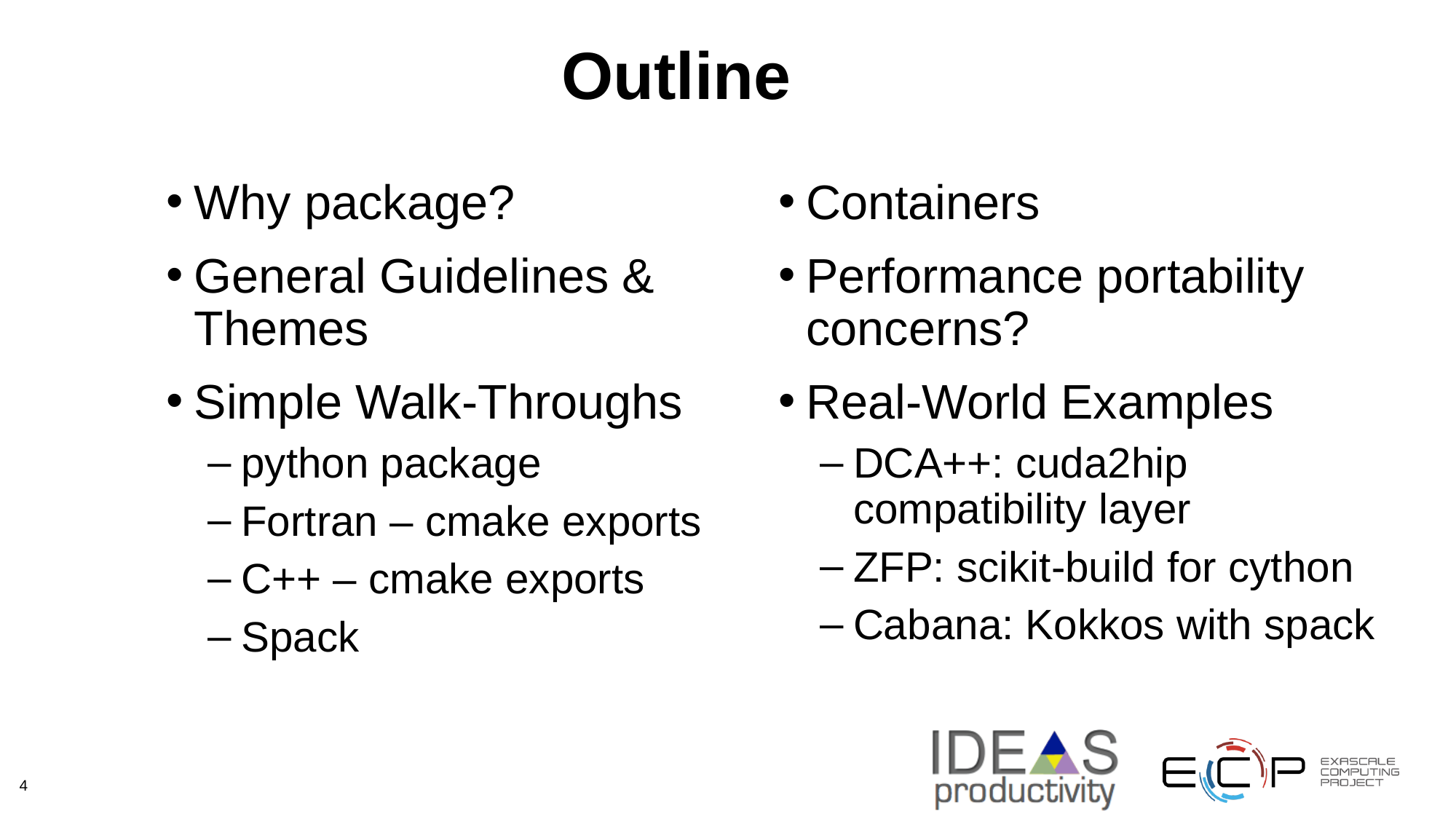

# Outline
Why package?
General Guidelines & Themes
Simple Walk-Throughs
python package
Fortran – cmake exports
C++ – cmake exports
Spack

Containers
Performance portability concerns?
Real-World Examples
DCA++: cuda2hip compatibility layer
ZFP: scikit-build for cython
Cabana: Kokkos with spack